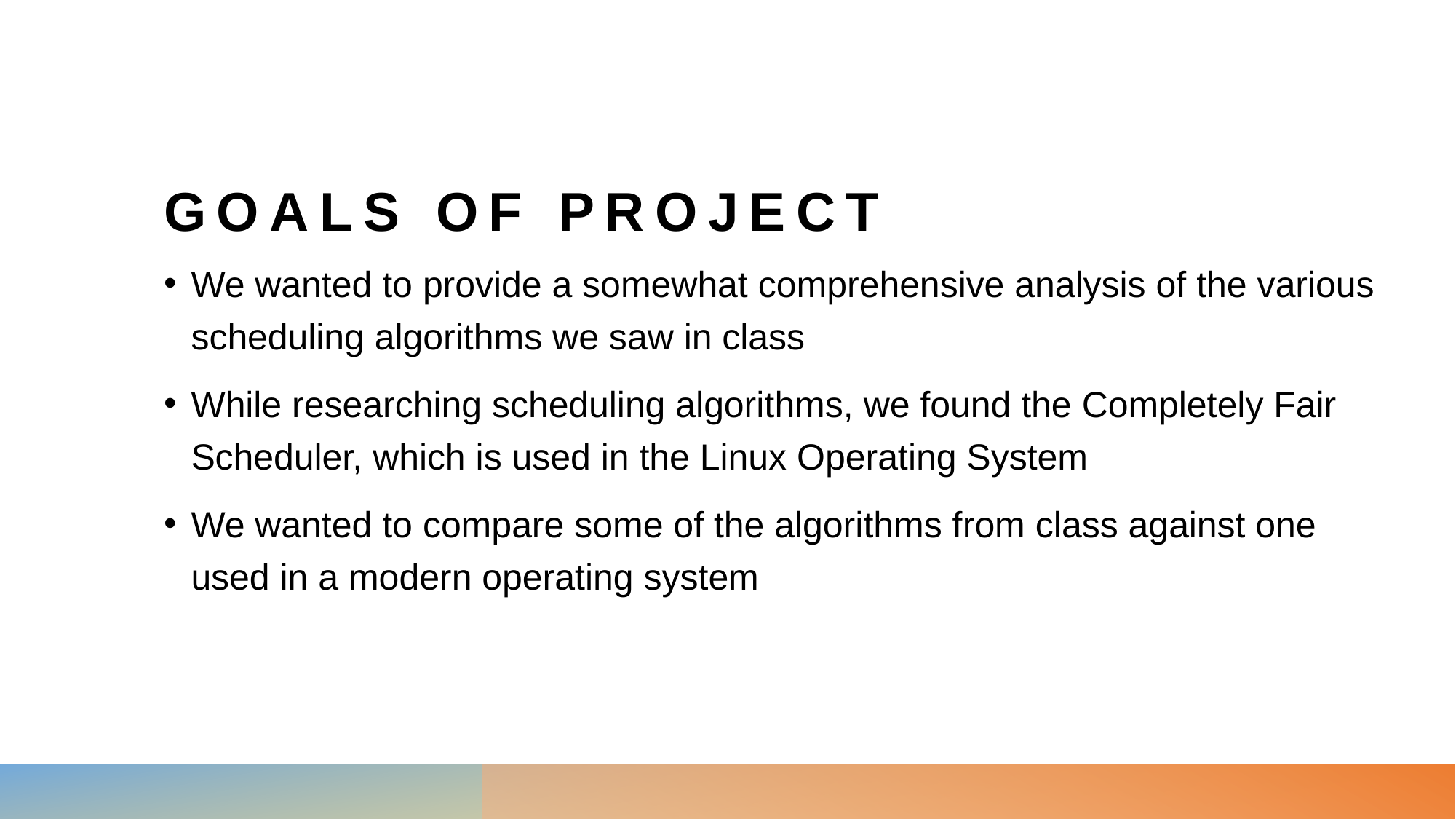

# Goals of Project
We wanted to provide a somewhat comprehensive analysis of the various scheduling algorithms we saw in class
While researching scheduling algorithms, we found the Completely Fair Scheduler, which is used in the Linux Operating System
We wanted to compare some of the algorithms from class against one used in a modern operating system